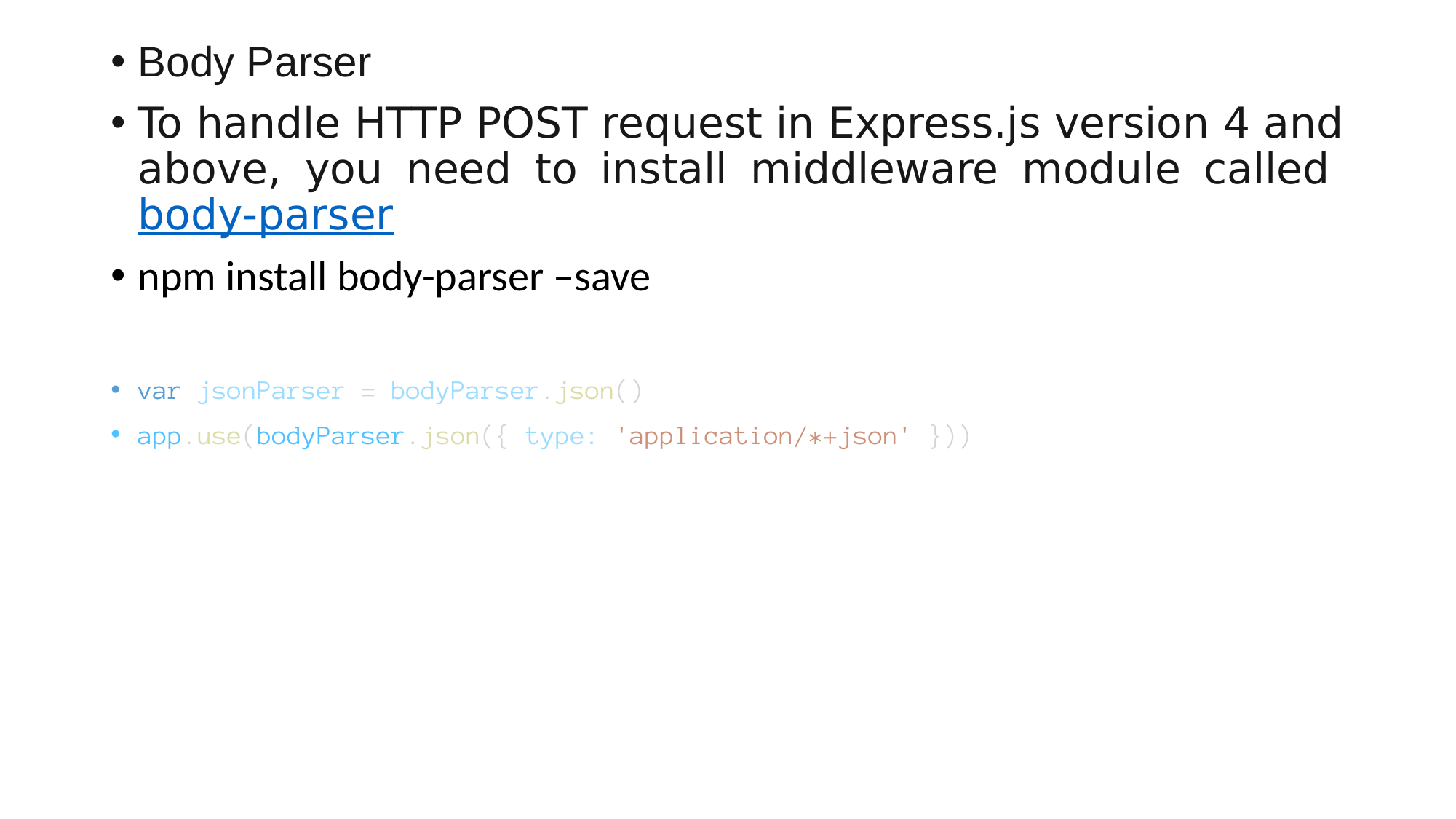

Body Parser
To handle HTTP POST request in Express.js version 4 and above, you need to install middleware module called body-parser
npm install body-parser –save

var jsonParser = bodyParser.json()
app.use(bodyParser.json({ type: 'application/*+json' }))